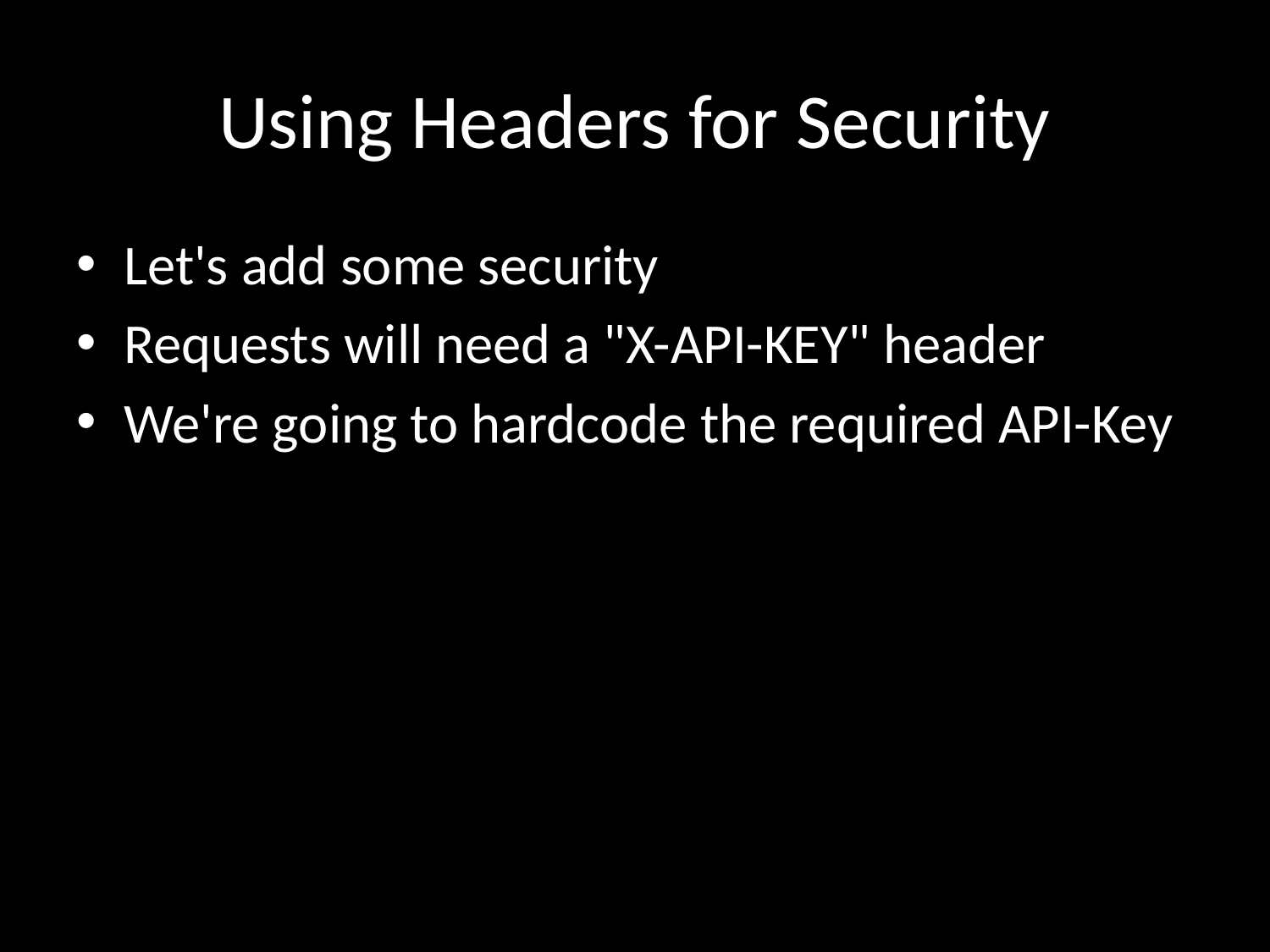

# Using Headers for Security
Let's add some security
Requests will need a "X-API-KEY" header
We're going to hardcode the required API-Key